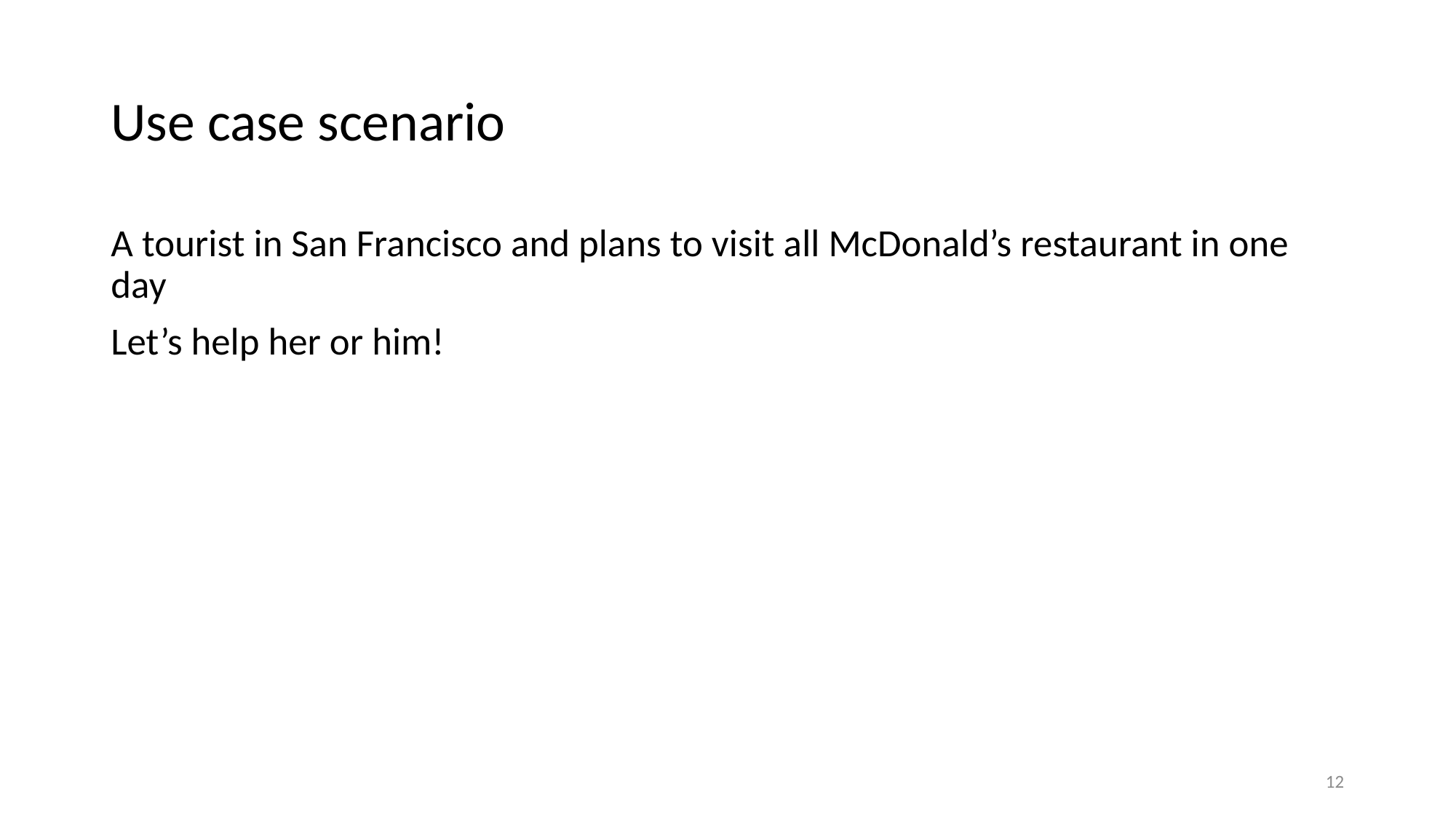

# Use case scenario
A tourist in San Francisco and plans to visit all McDonald’s restaurant in one day
Let’s help her or him!
12